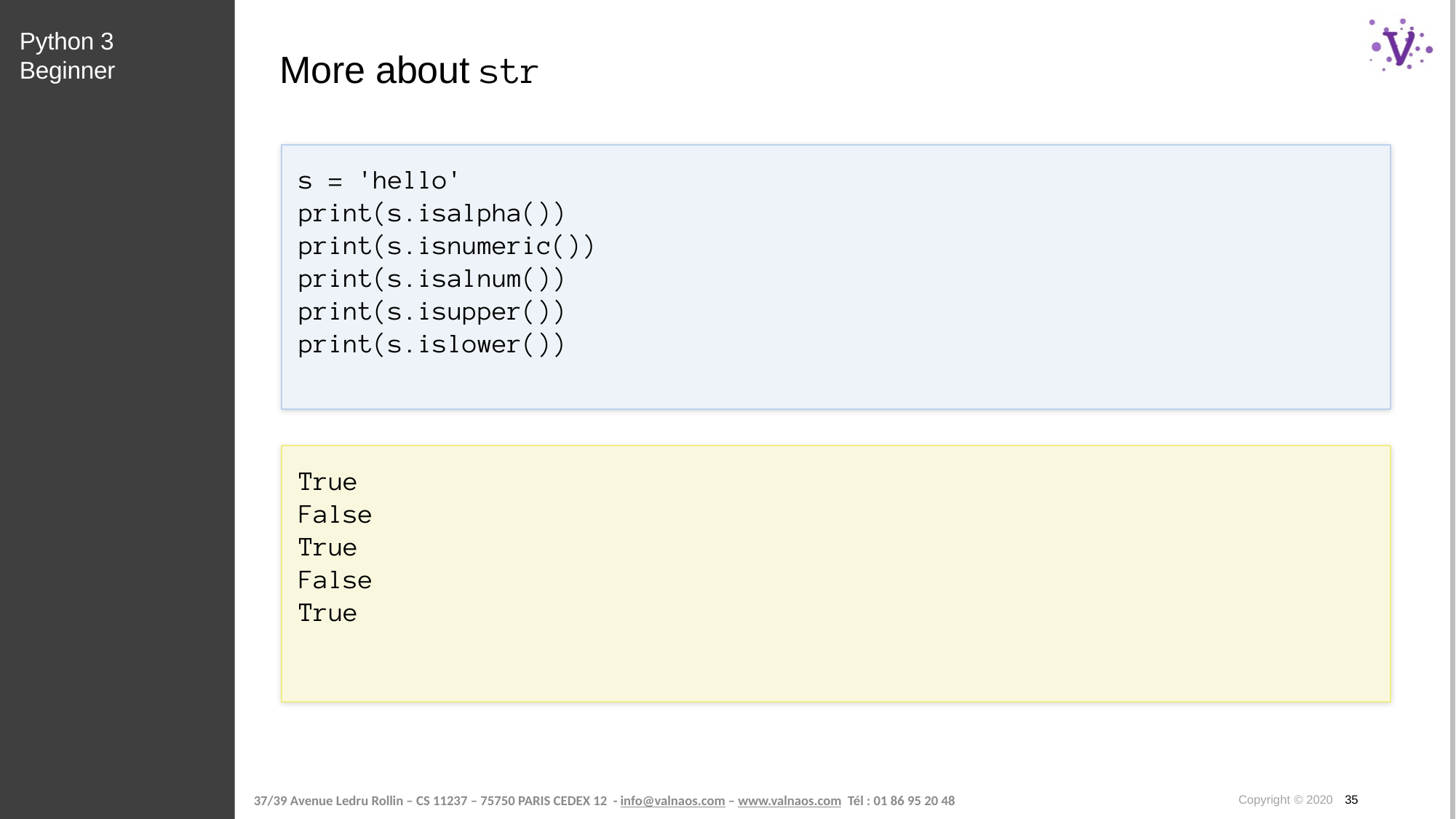

Python 3 Beginner
# More about str
s = 'hello'
print(s.isalpha())
print(s.isnumeric())
print(s.isalnum())
print(s.isupper())
print(s.islower())
True
False
True
False
True
Copyright © 2020   35